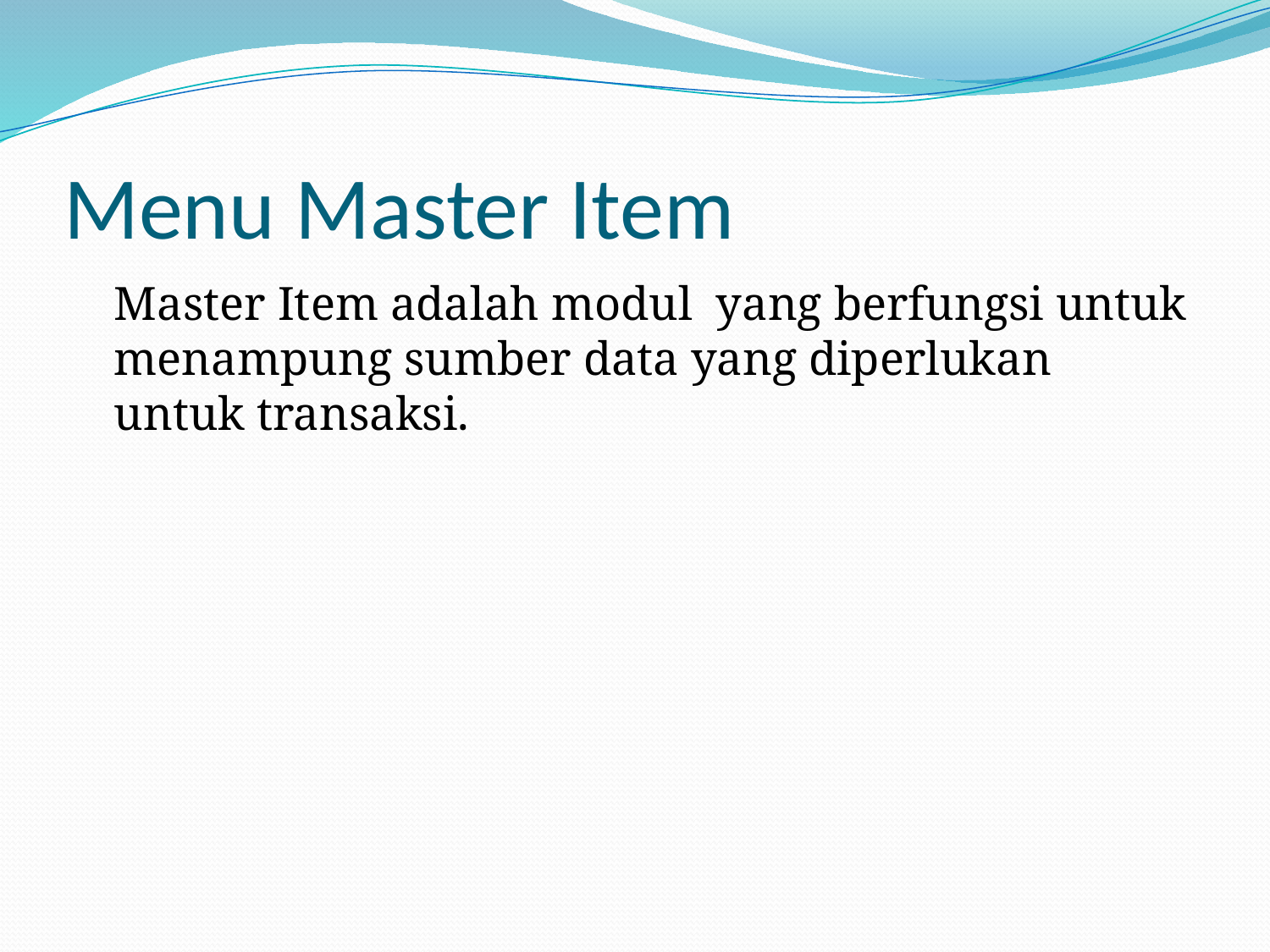

# Menu Master Item
	Master Item adalah modul  yang berfungsi untuk menampung sumber data yang diperlukan untuk transaksi.